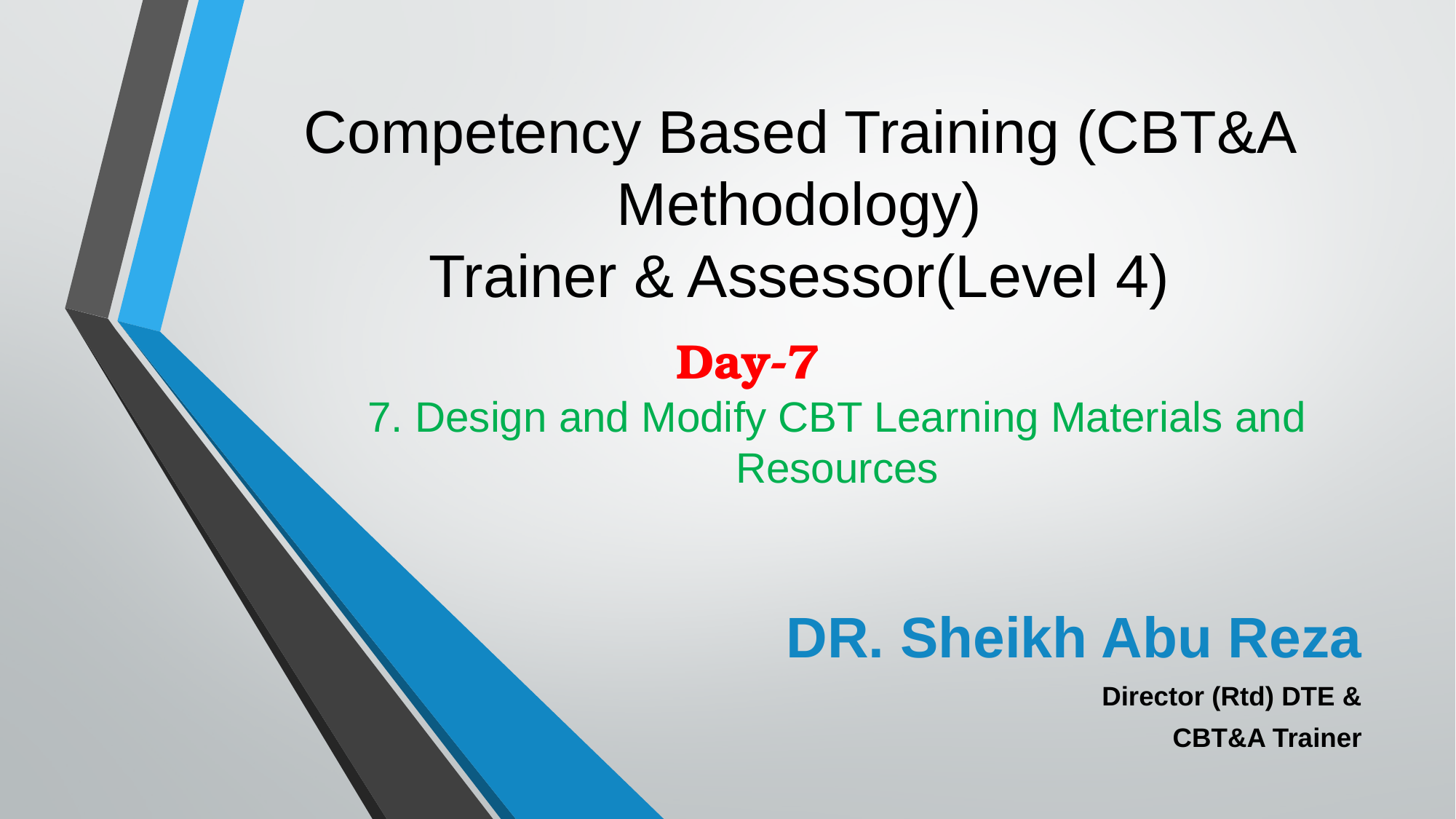

# Competency Based Training (CBT&A Methodology) Trainer & Assessor(Level 4)
Day-7
7. Design and Modify CBT Learning Materials and
Resources

DR. Sheikh Abu Reza
Director (Rtd) DTE &
CBT&A Trainer